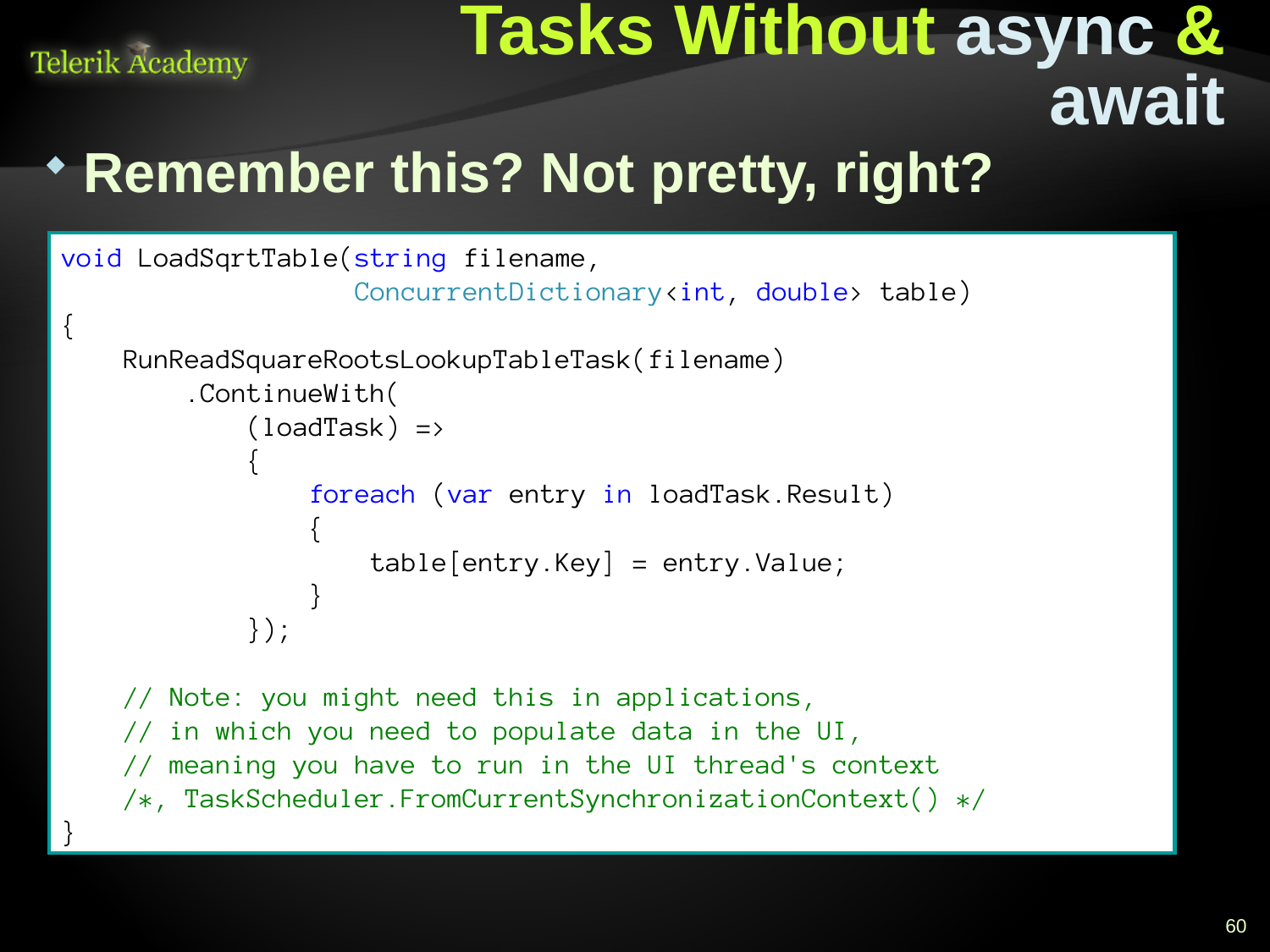

# Tasks Without async & await
Remember this? Not pretty, right?
void LoadSqrtTable(string filename,
                   ConcurrentDictionary<int, double> table)
{
    RunReadSquareRootsLookupTableTask(filename)
        .ContinueWith(
            (loadTask) =>
            {
                foreach (var entry in loadTask.Result)
                {
                    table[entry.Key] = entry.Value;
                }
            });

    // Note: you might need this in applications,
    // in which you need to populate data in the UI,
    // meaning you have to run in the UI thread's context
    /*, TaskScheduler.FromCurrentSynchronizationContext() */
}
60